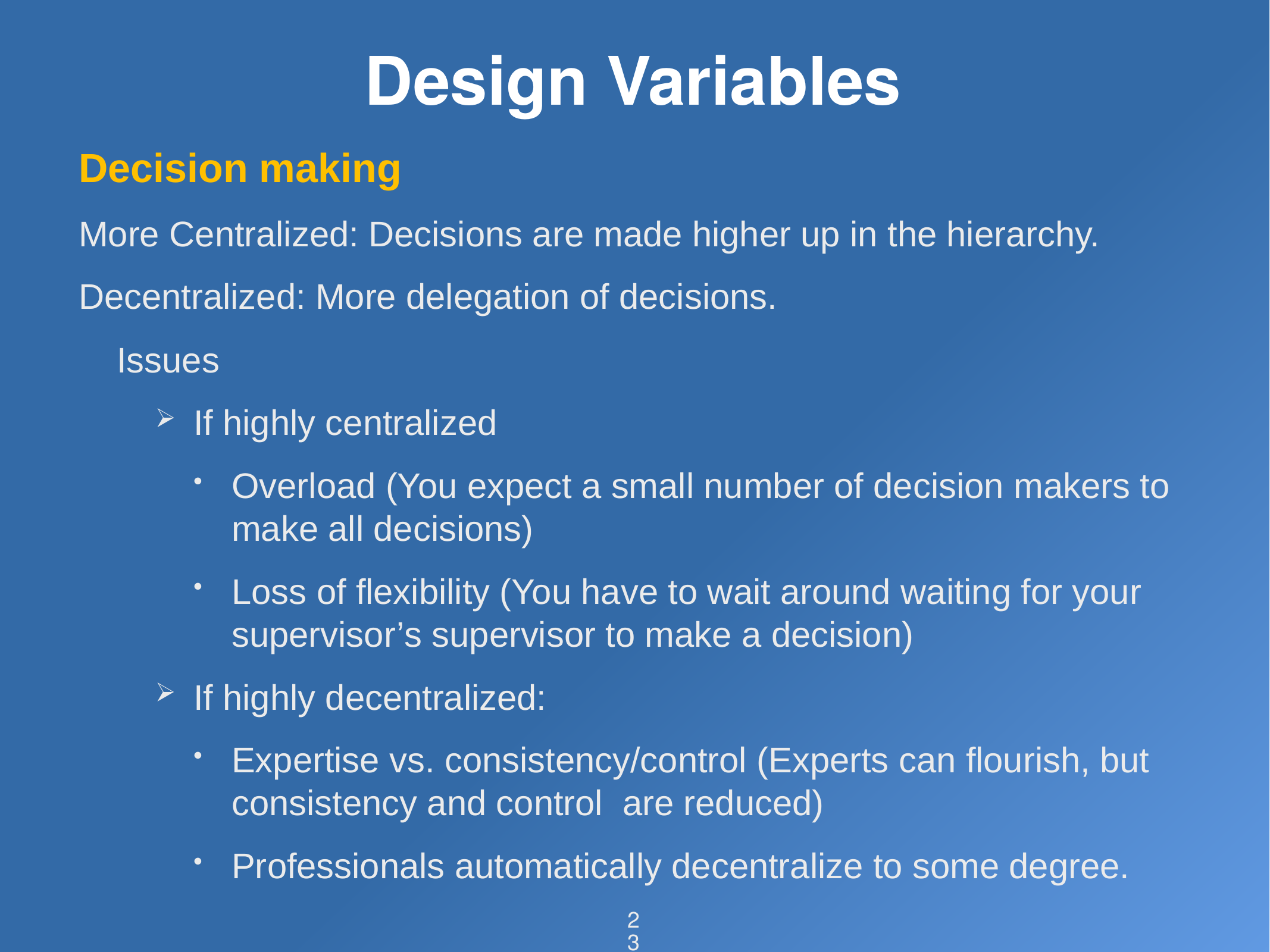

# Design Variables
Decision making
More Centralized: Decisions are made higher up in the hierarchy.
Decentralized: More delegation of decisions.
Issues
If highly centralized
Overload (You expect a small number of decision makers to make all decisions)
Loss of flexibility (You have to wait around waiting for your supervisor’s supervisor to make a decision)
If highly decentralized:
Expertise vs. consistency/control (Experts can flourish, but consistency and control  are reduced)
Professionals automatically decentralize to some degree.
23